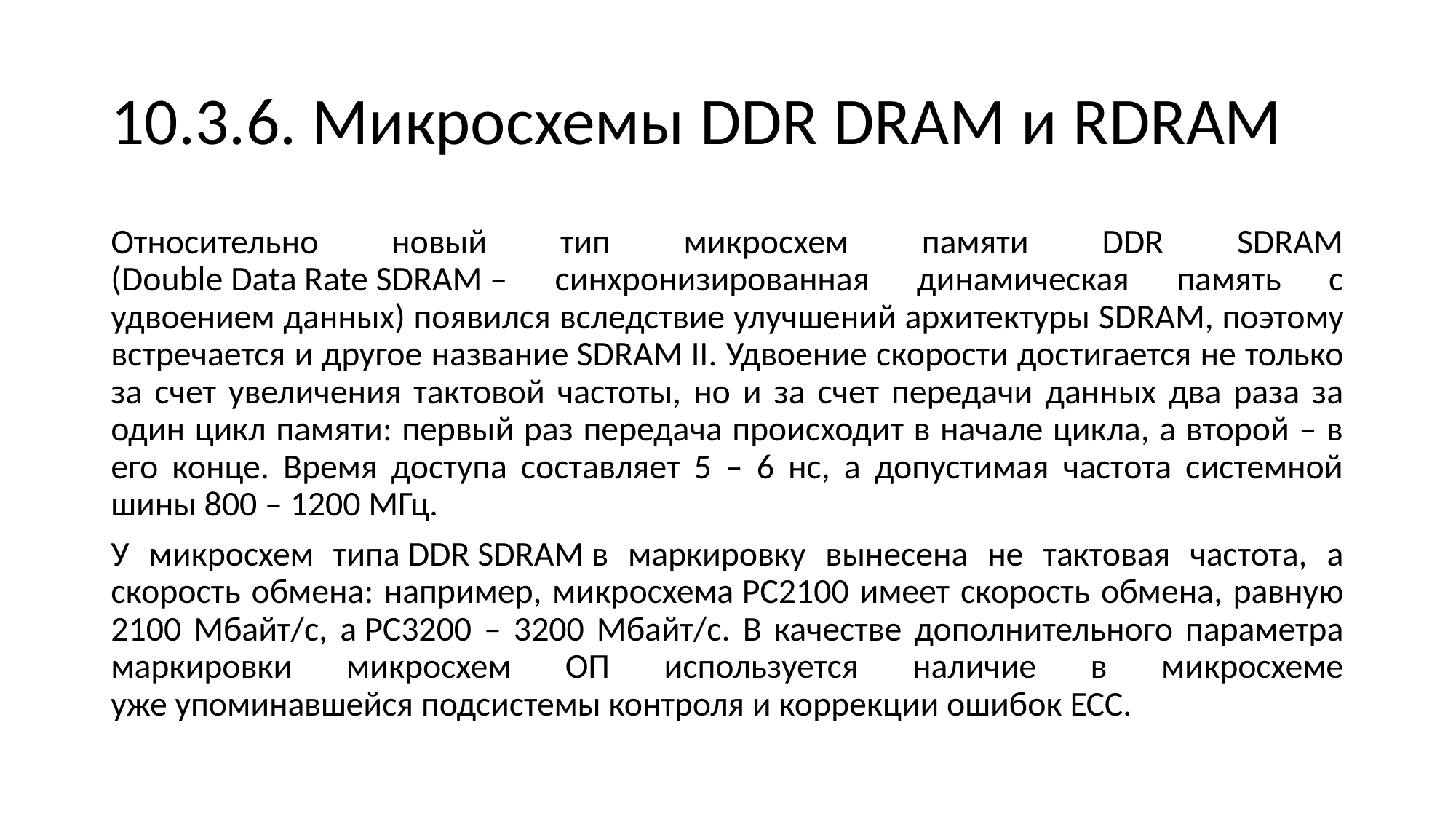

# 10.3.6. Микросхемы DDR DRAM и RDRAM
Относительно новый тип микросхем памяти DDR SDRAM (Double Data Rate SDRAM – синхронизированная динамическая память с удвоением данных) появился вследствие улучшений архитектуры SDRAM, поэтому встречается и другое название SDRAM II. Удвоение скорости достигается не только за счет увеличения тактовой частоты, но и за счет передачи данных два раза за один цикл памяти: первый раз передача происходит в начале цикла, а второй – в его конце. Время доступа составляет 5 – 6 нс, а допустимая частота системной шины 800 – 1200 МГц.
У микросхем типа DDR SDRAM в маркировку вынесена не тактовая частота, а скорость обмена: например, микросхема PC2100 имеет скорость обмена, равную 2100 Мбайт/с, а PC3200 – 3200 Мбайт/с. В качестве дополнительного параметра маркировки микросхем ОП используется наличие в микросхеме уже упоминавшейся подсистемы контроля и коррекции ошибок ЕСС.